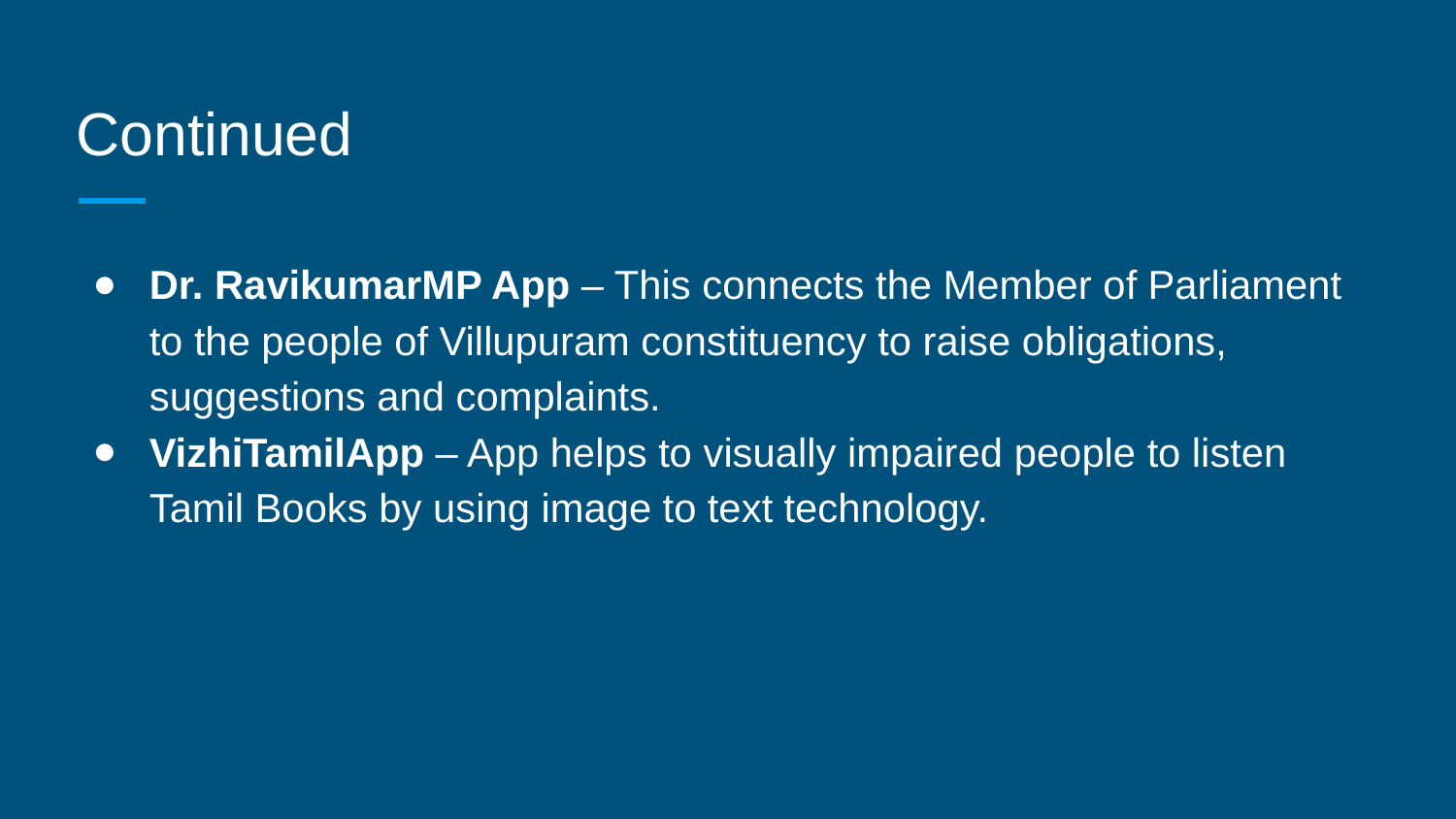

# Continued
Dr. RavikumarMP App – This connects the Member of Parliament to the people of Villupuram constituency to raise obligations, suggestions and complaints.
VizhiTamilApp – App helps to visually impaired people to listen Tamil Books by using image to text technology.